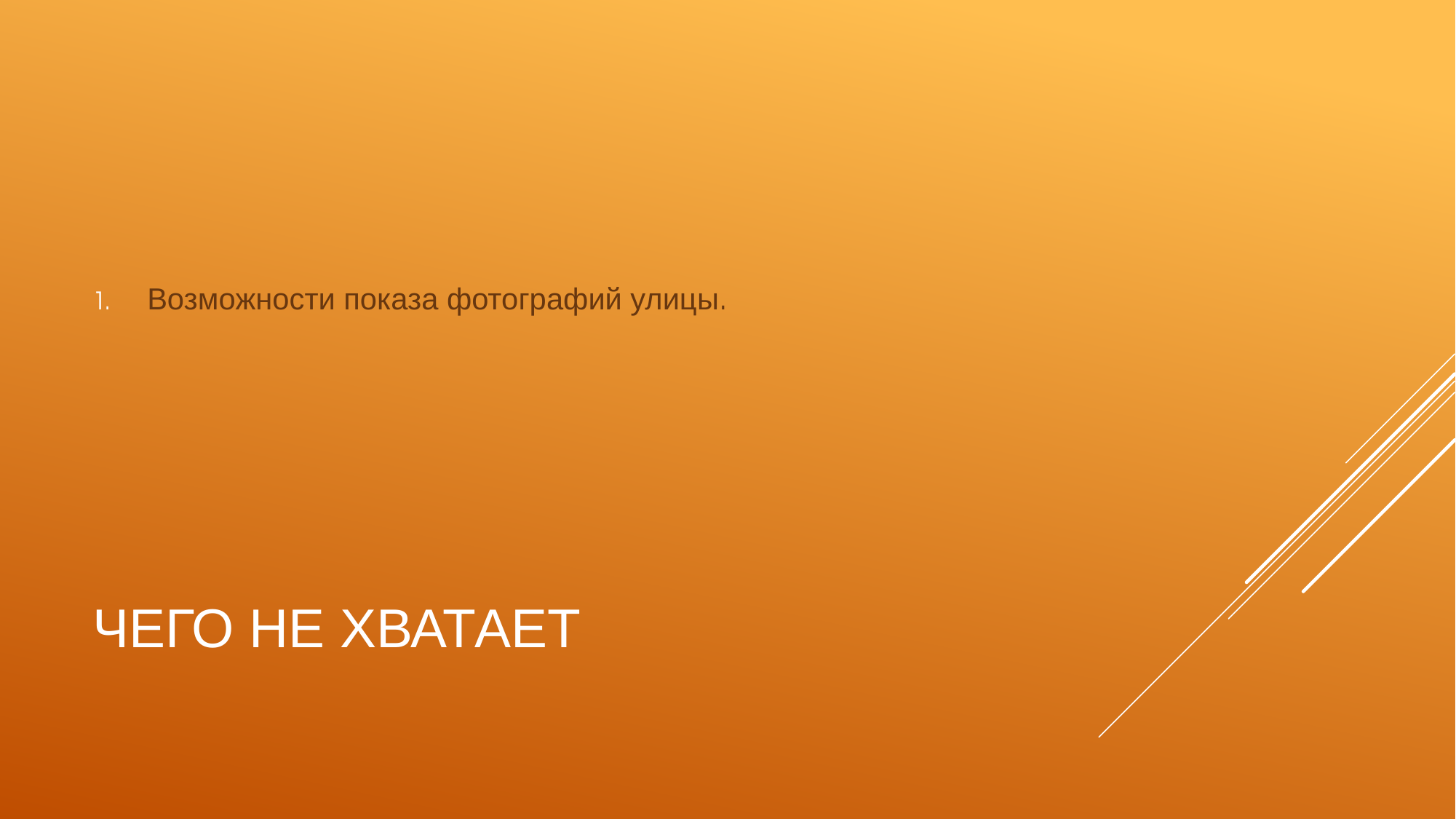

Возможности показа фотографий улицы.
# Чего не хватает